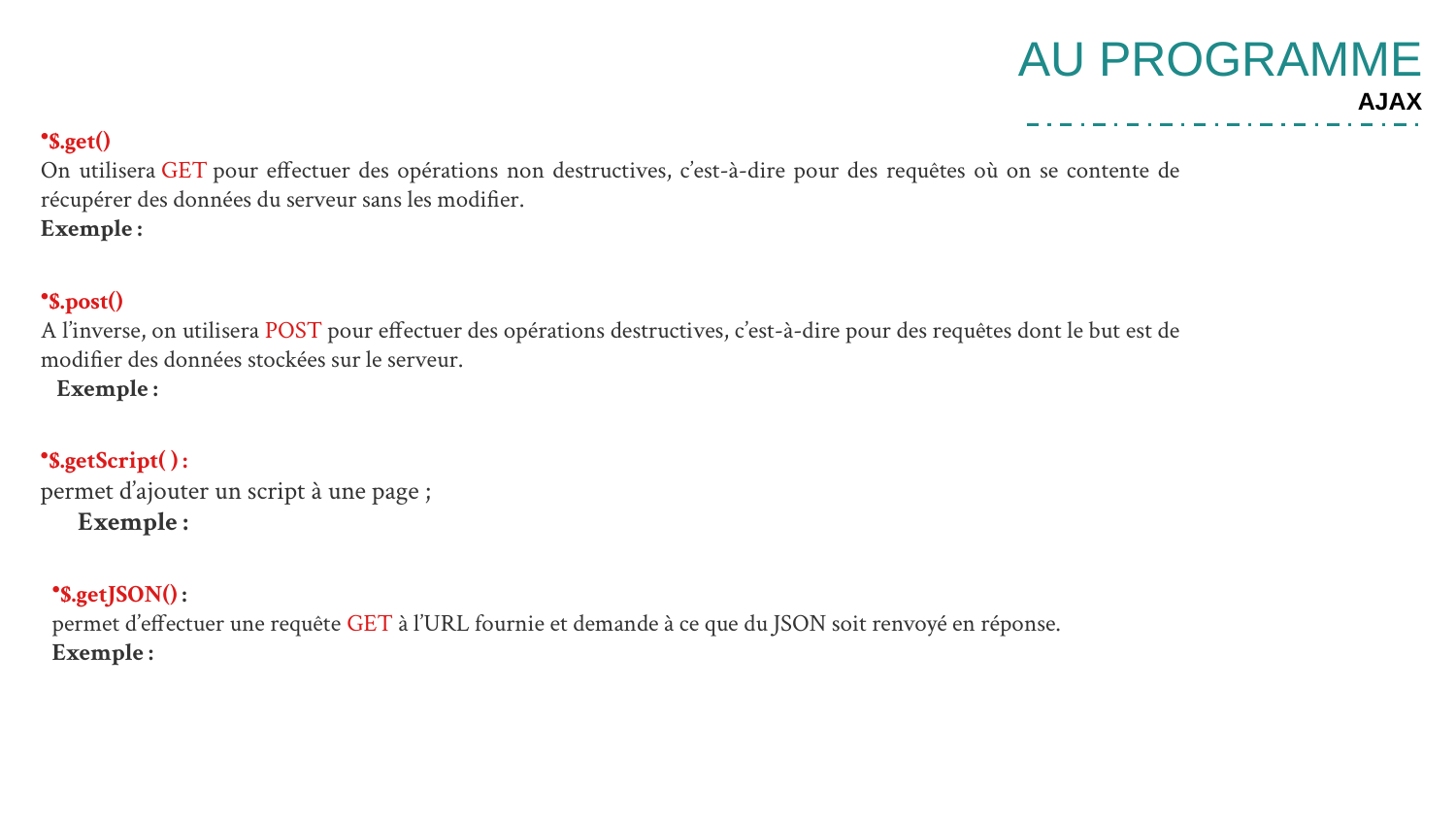

AU PROGRAMME
AJAX
$.get()
On utilisera GET pour effectuer des opérations non destructives, c’est-à-dire pour des requêtes où on se contente de récupérer des données du serveur sans les modifier.
Exemple :
$.post()
A l’inverse, on utilisera POST pour effectuer des opérations destructives, c’est-à-dire pour des requêtes dont le but est de modifier des données stockées sur le serveur.
   Exemple :
$.getScript( ) :
permet d’ajouter un script à une page ;
       Exemple :
$.getJSON() :
permet d’effectuer une requête GET à l’URL fournie et demande à ce que du JSON soit renvoyé en réponse.
Exemple :